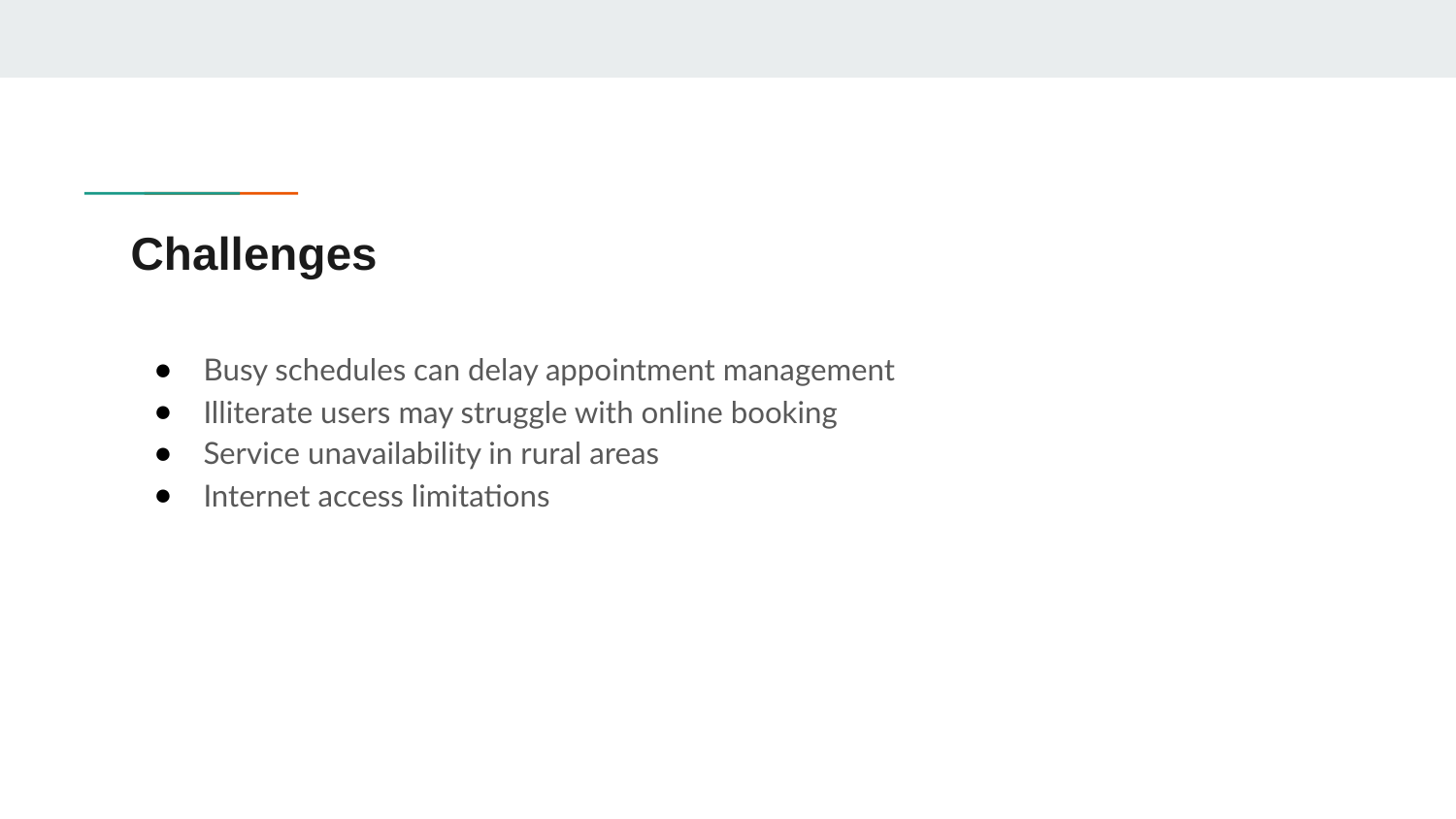

# Challenges
Busy schedules can delay appointment management
Illiterate users may struggle with online booking
Service unavailability in rural areas
Internet access limitations